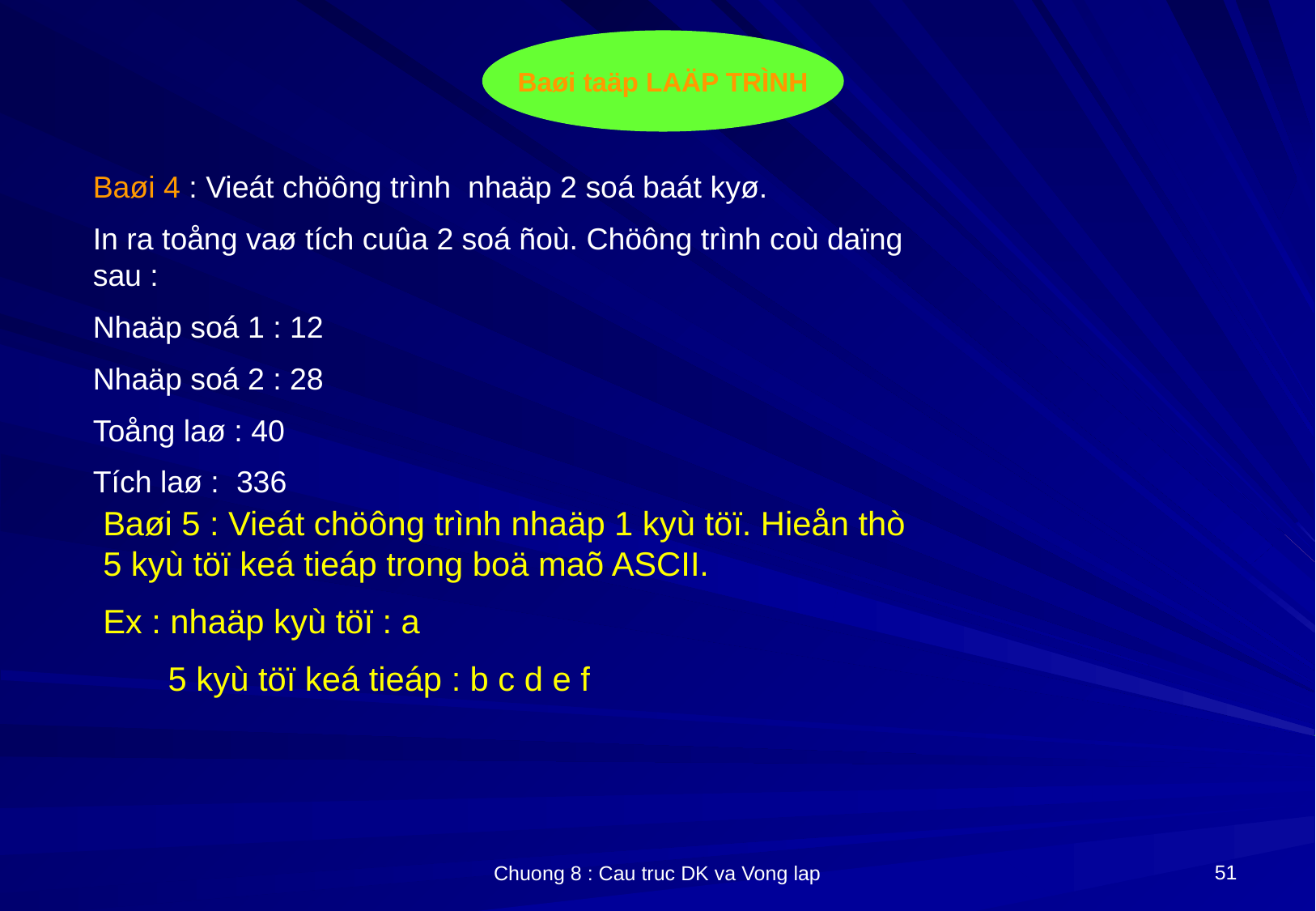

Baøi taäp LAÄP TRÌNH
Baøi 4 : Vieát chöông trình  nhaäp 2 soá baát kyø.
In ra toång vaø tích cuûa 2 soá ñoù. Chöông trình coù daïng sau :
Nhaäp soá 1 : 12
Nhaäp soá 2 : 28
Toång laø : 40
Tích laø :  336
Baøi 5 : Vieát chöông trình nhaäp 1 kyù töï. Hieån thò 5 kyù töï keá tieáp trong boä maõ ASCII.
Ex : nhaäp kyù töï : a
       5 kyù töï keá tieáp : b c d e f
51
Chuong 8 : Cau truc DK va Vong lap